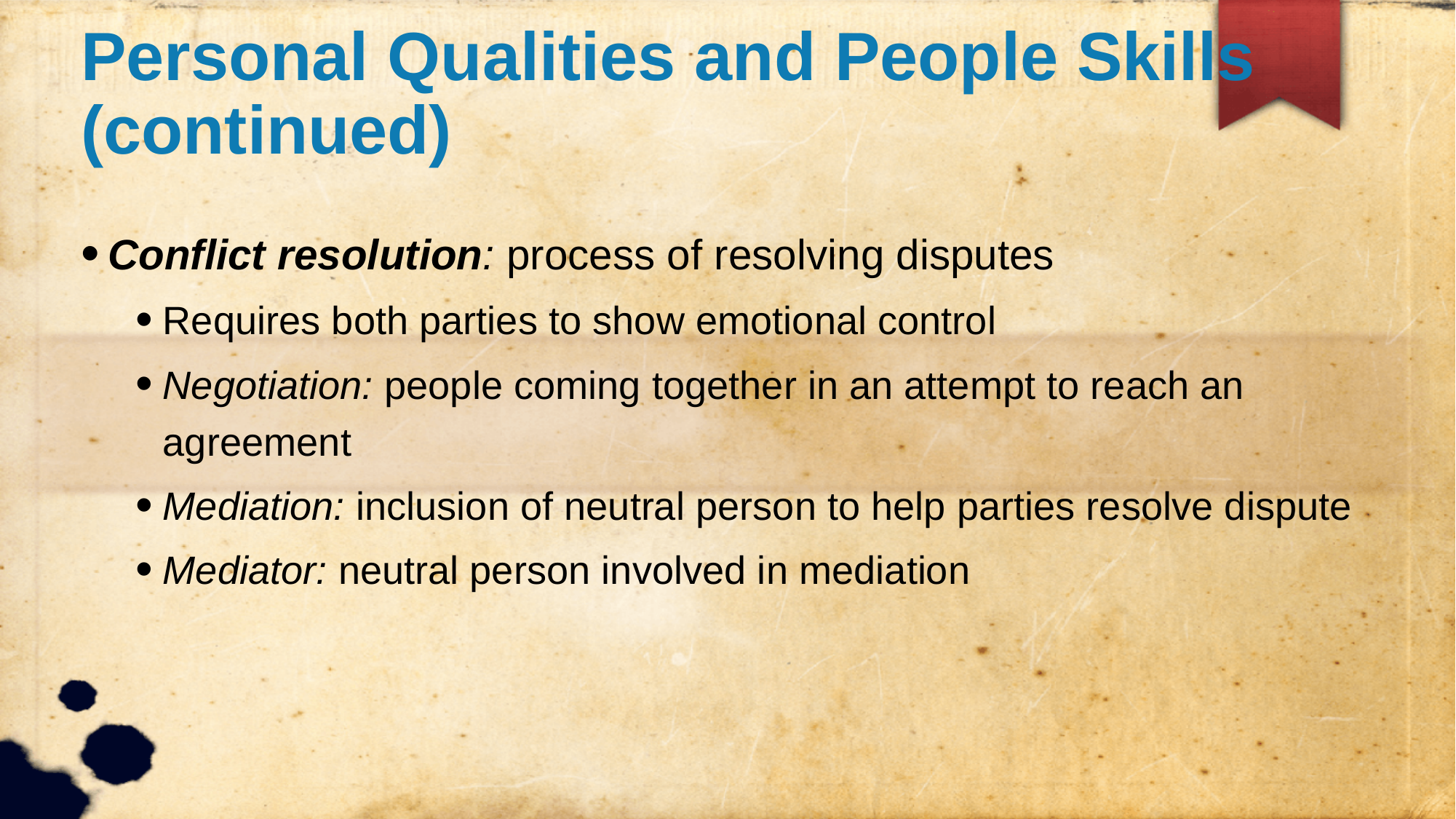

Personal Qualities and People Skills (continued)
Conflict resolution: process of resolving disputes
Requires both parties to show emotional control
Negotiation: people coming together in an attempt to reach an agreement
Mediation: inclusion of neutral person to help parties resolve dispute
Mediator: neutral person involved in mediation